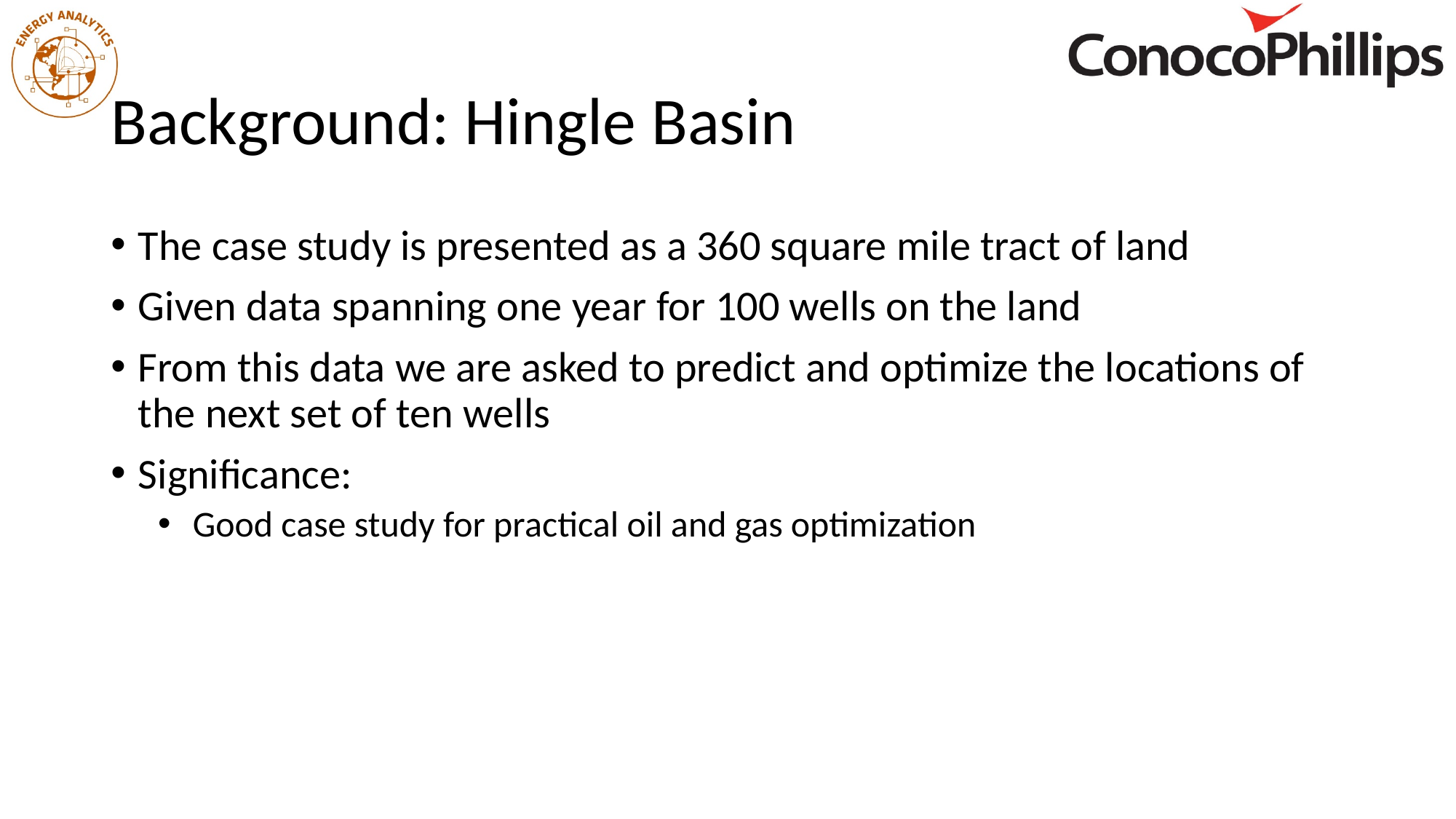

# Background: Hingle Basin
The case study is presented as a 360 square mile tract of land
Given data spanning one year for 100 wells on the land
From this data we are asked to predict and optimize the locations of the next set of ten wells
Significance:
Good case study for practical oil and gas optimization